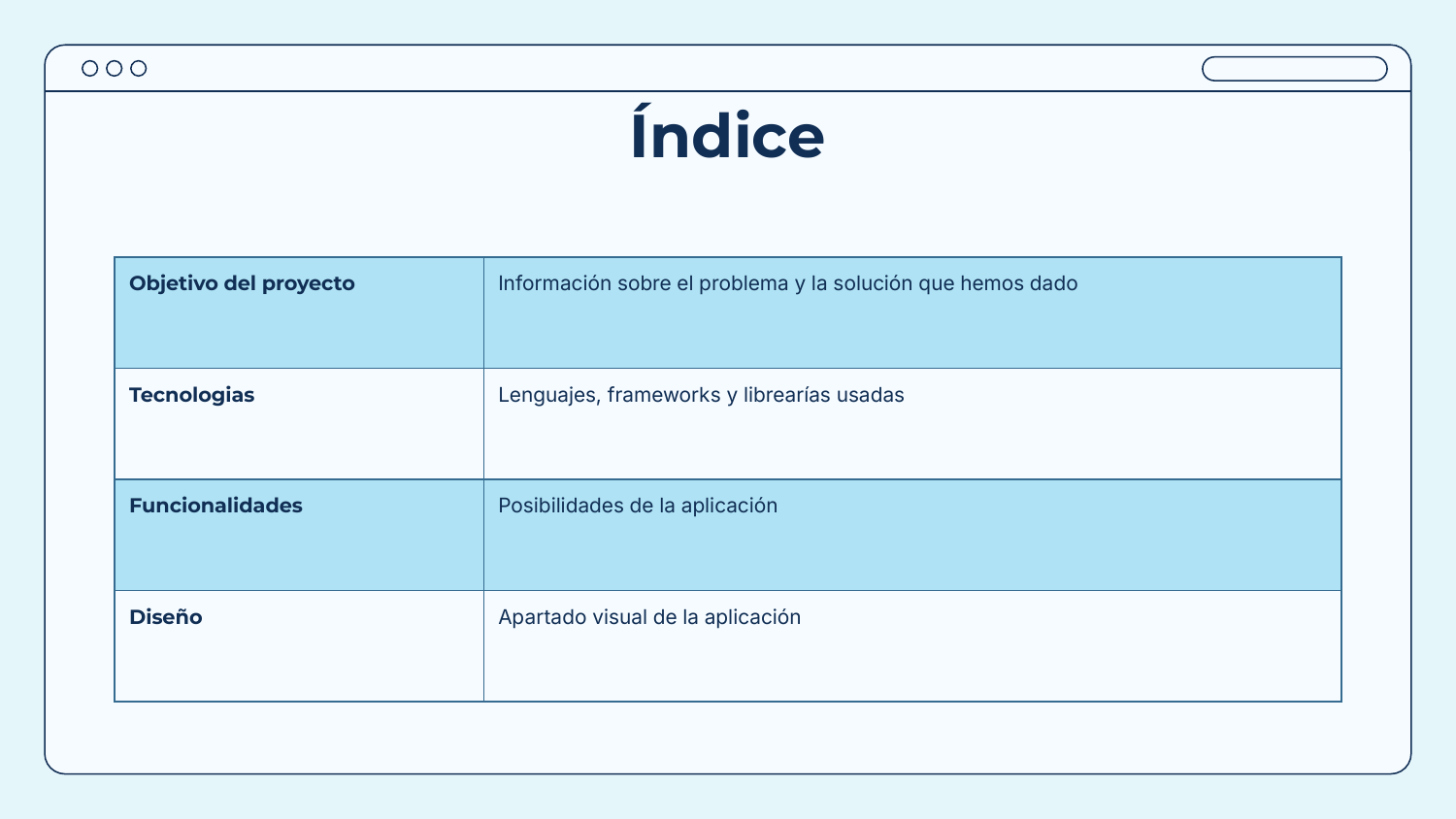

# Índice
| Objetivo del proyecto | Información sobre el problema y la solución que hemos dado |
| --- | --- |
| Tecnologias | Lenguajes, frameworks y librearías usadas |
| Funcionalidades | Posibilidades de la aplicación |
| Diseño | Apartado visual de la aplicación |